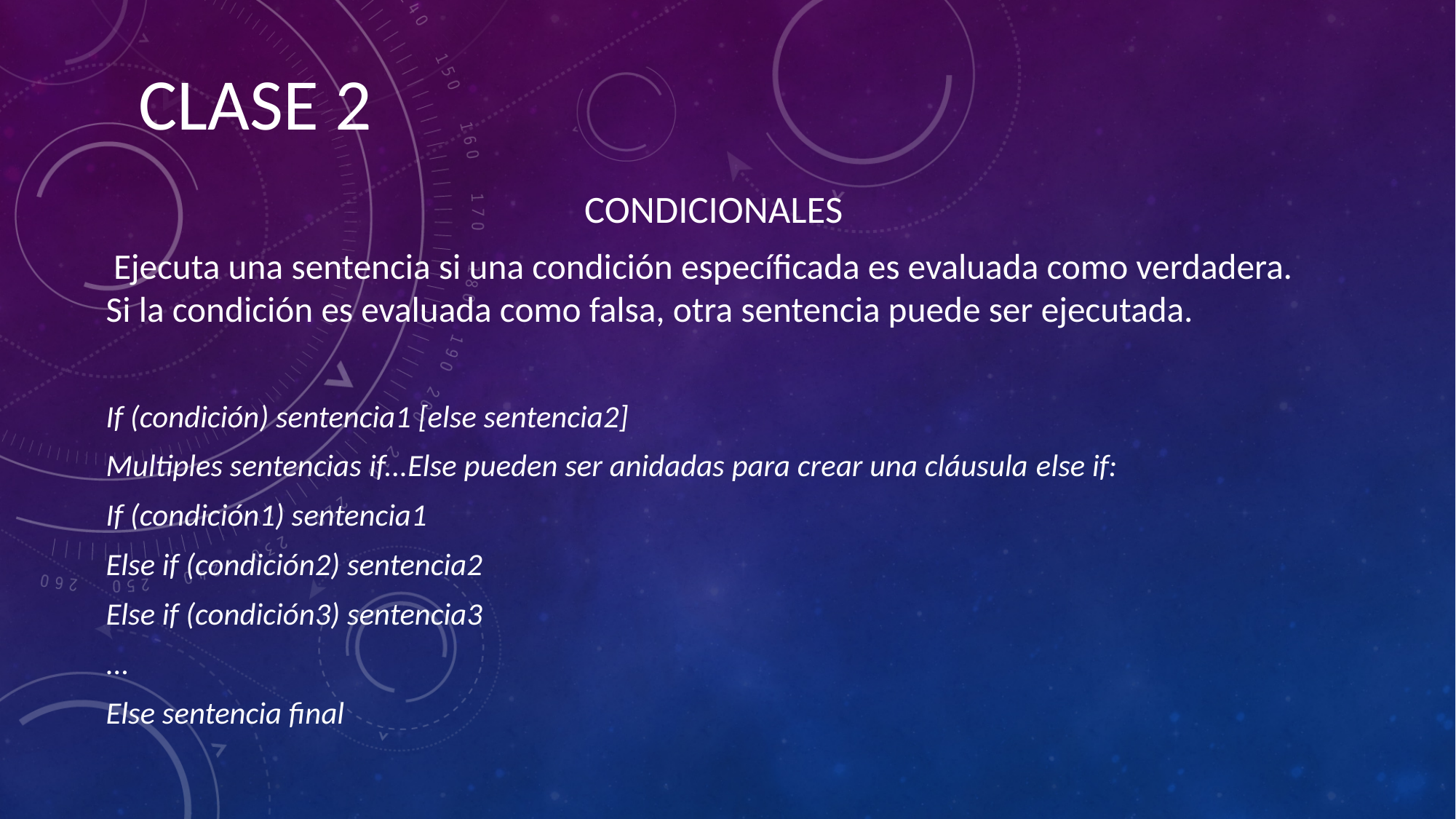

# Clase 2
CONDICIONALES
 Ejecuta una sentencia si una condición específicada es evaluada como verdadera. Si la condición es evaluada como falsa, otra sentencia puede ser ejecutada.

If (condición) sentencia1 [else sentencia2]
Multiples sentencias if...Else pueden ser anidadas para crear una cláusula else if:
If (condición1) sentencia1
Else if (condición2) sentencia2
Else if (condición3) sentencia3
...
Else sentencia final